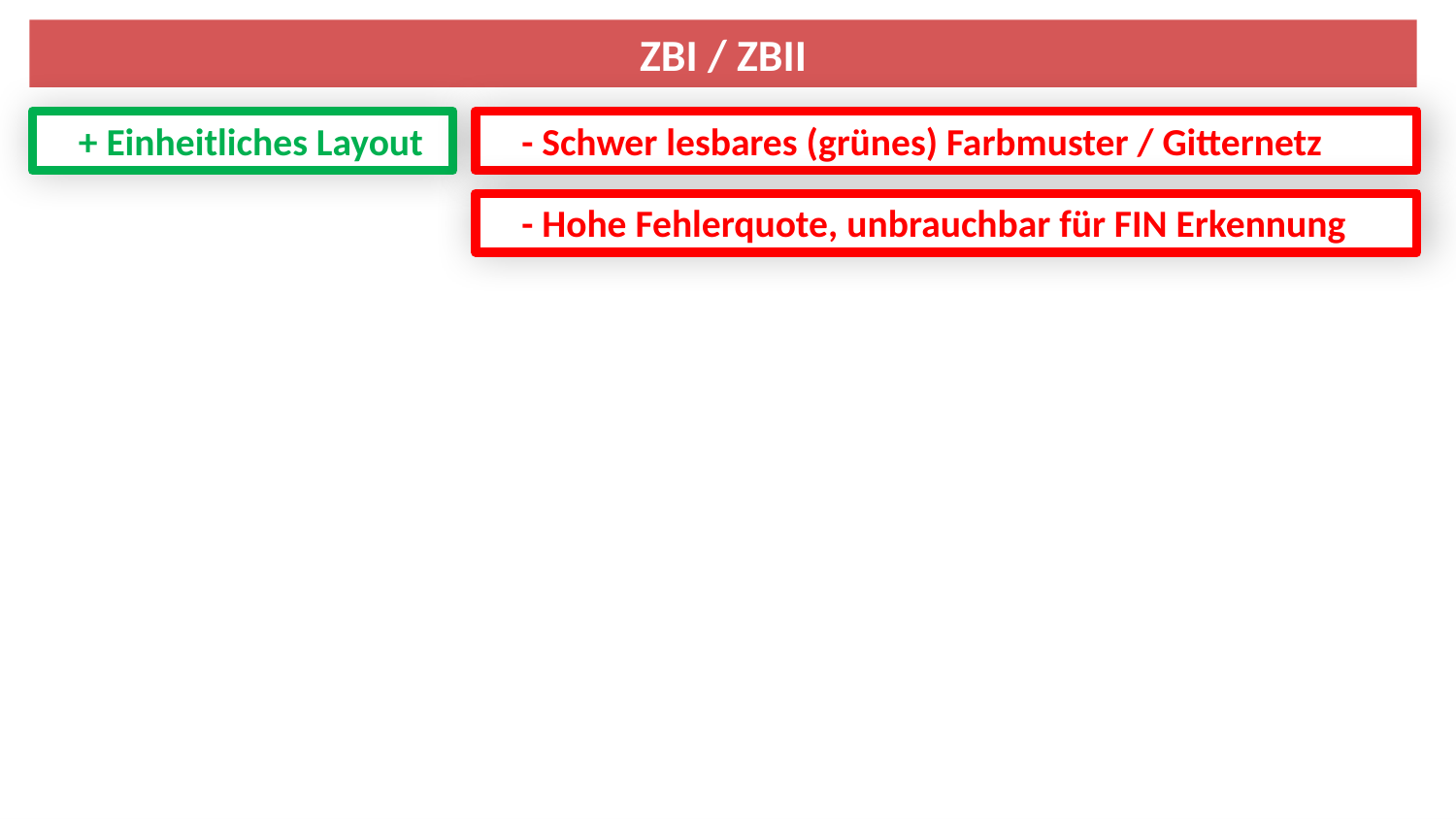

ZBI / ZBII
- Schwer lesbares (grünes) Farbmuster / Gitternetz
+ Einheitliches Layout
- Hohe Fehlerquote, unbrauchbar für FIN Erkennung